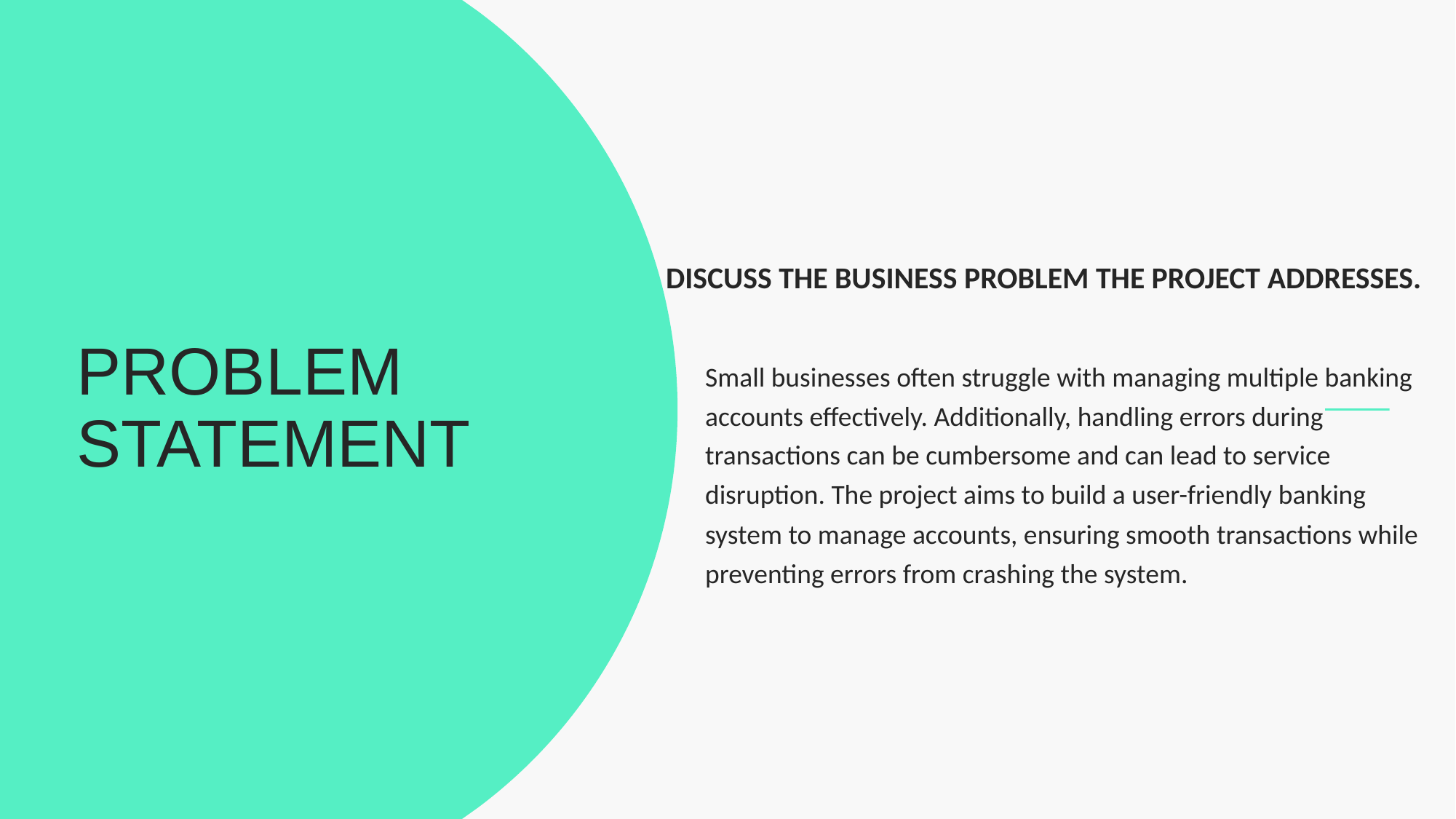

# PROBLEM STATEMENT
DISCUSS THE BUSINESS PROBLEM THE PROJECT ADDRESSES.
Small businesses often struggle with managing multiple banking accounts effectively. Additionally, handling errors during transactions can be cumbersome and can lead to service disruption. The project aims to build a user-friendly banking system to manage accounts, ensuring smooth transactions while preventing errors from crashing the system.